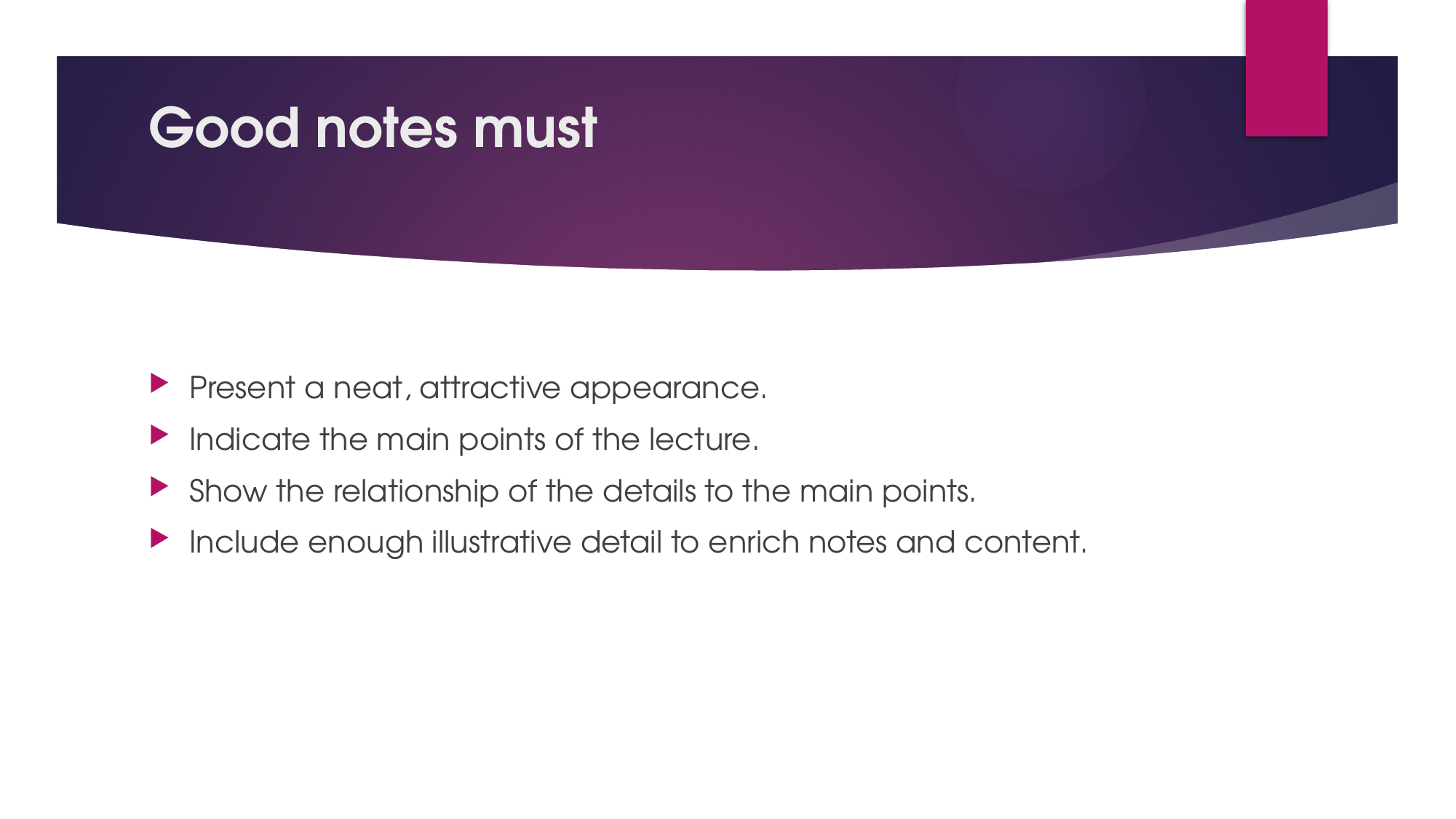

# Good notes must

Present a neat, attractive appearance.
Indicate the main points of the lecture.
Show the relationship of the details to the main points.
Include enough illustrative detail to enrich notes and content.